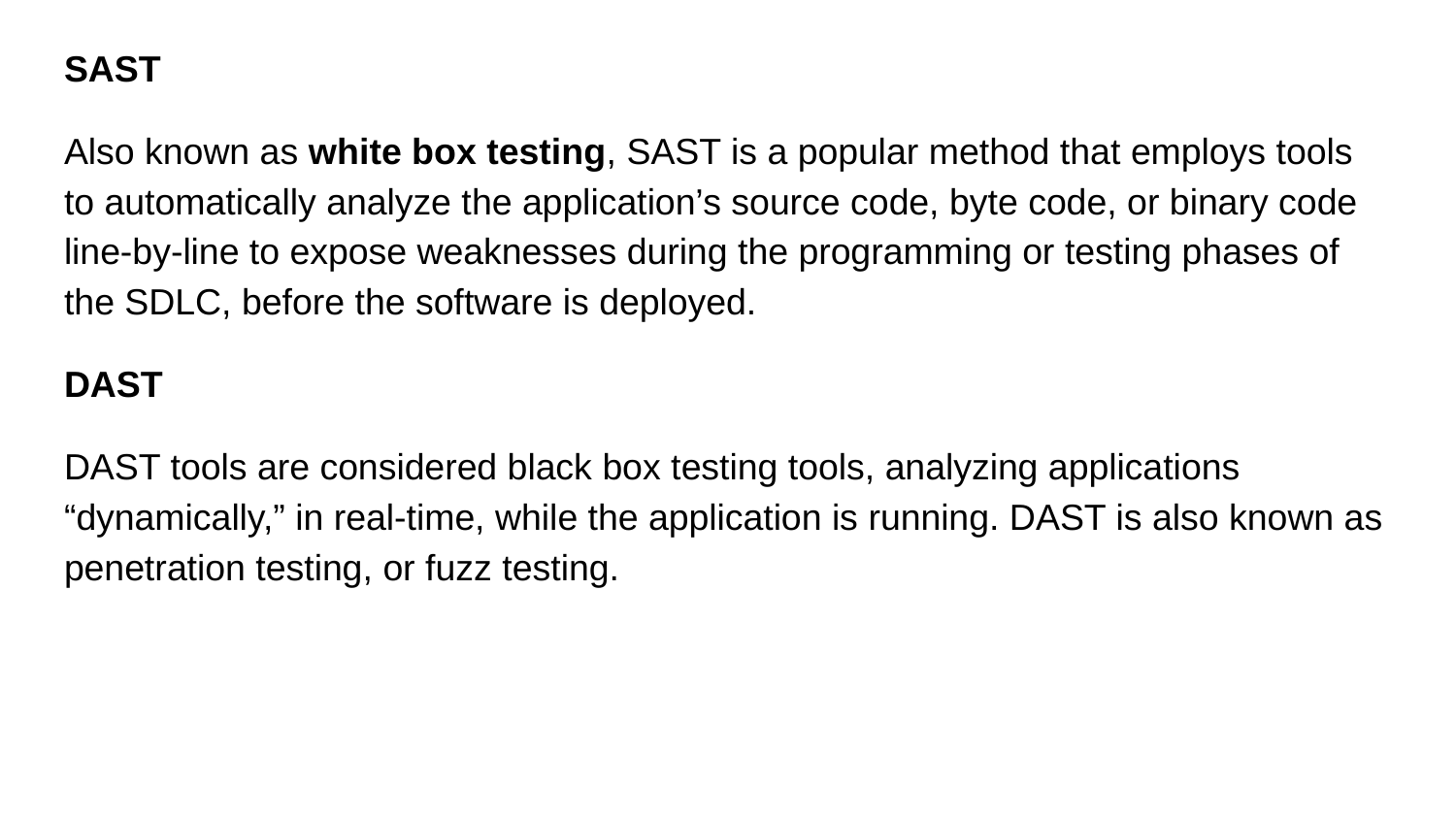

SAST
Also known as white box testing, SAST is a popular method that employs tools to automatically analyze the application’s source code, byte code, or binary code line-by-line to expose weaknesses during the programming or testing phases of the SDLC, before the software is deployed.
DAST
DAST tools are considered black box testing tools, analyzing applications “dynamically,” in real-time, while the application is running. DAST is also known as penetration testing, or fuzz testing.